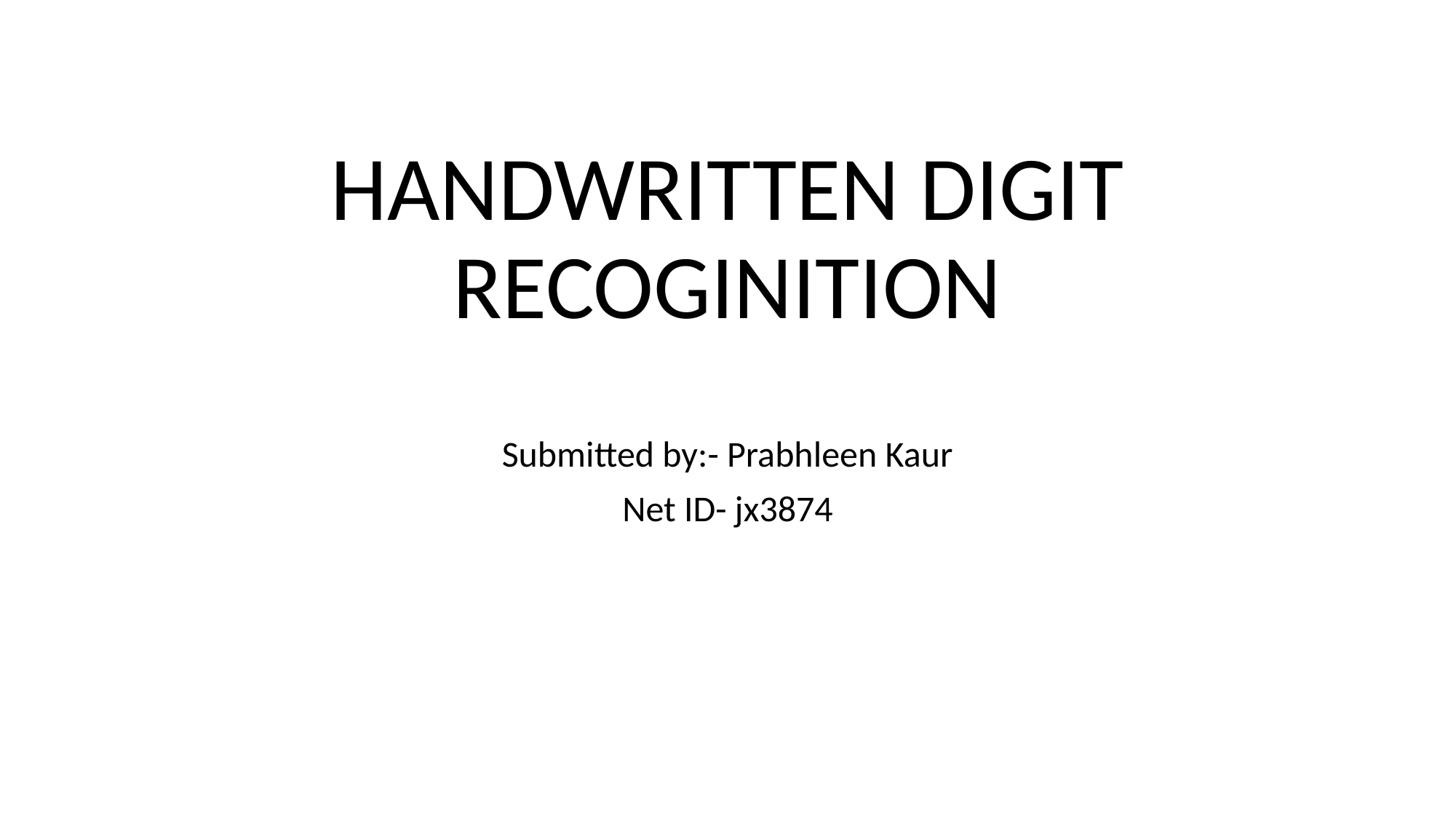

# HANDWRITTEN DIGIT RECOGINITION
Submitted by:- Prabhleen Kaur
Net ID- jx3874